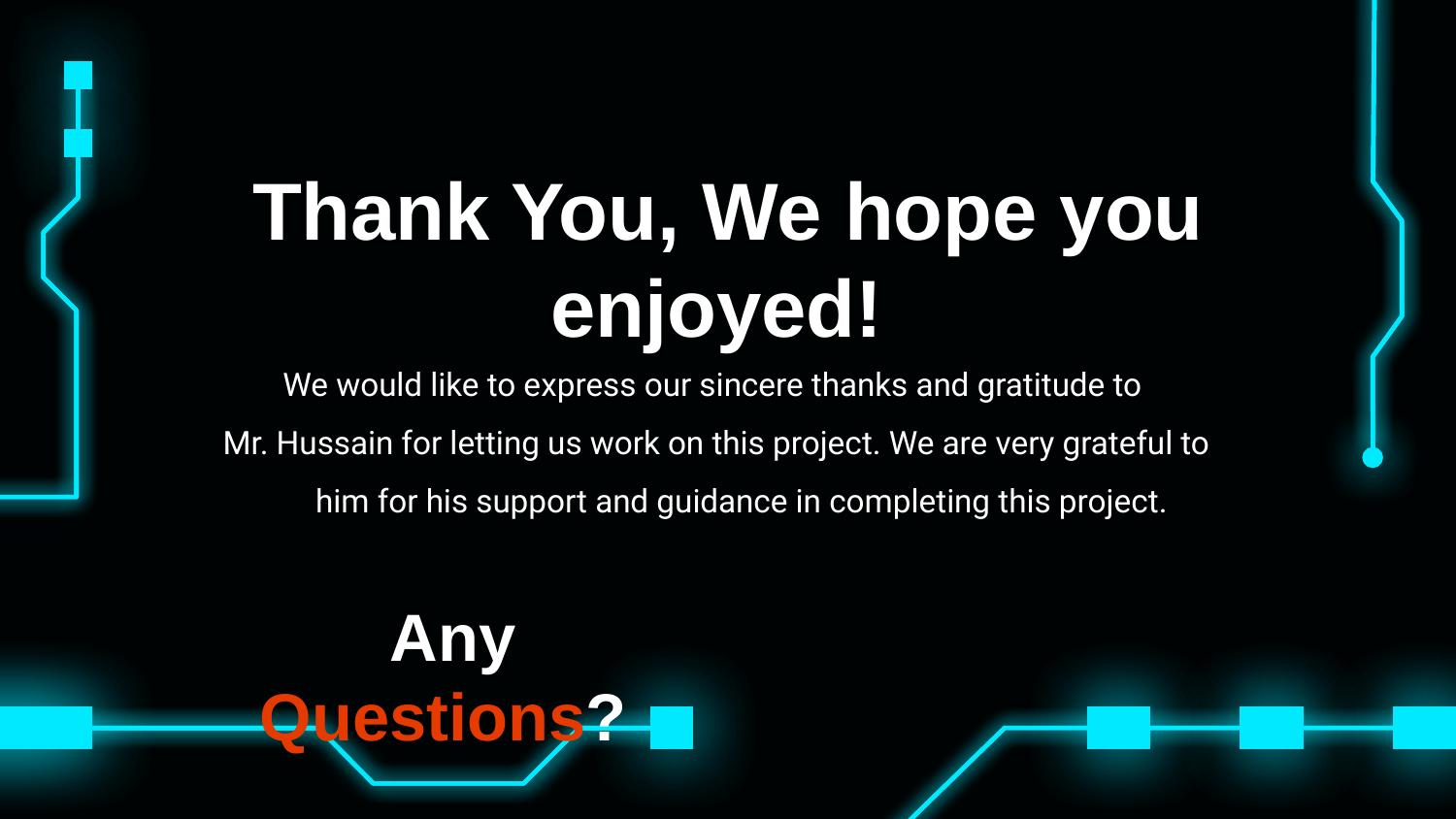

# Thank You, We hope you enjoyed!
We would like to express our sincere thanks and gratitude to
Mr. Hussain for letting us work on this project. We are very grateful to him for his support and guidance in completing this project.
Any Questions?